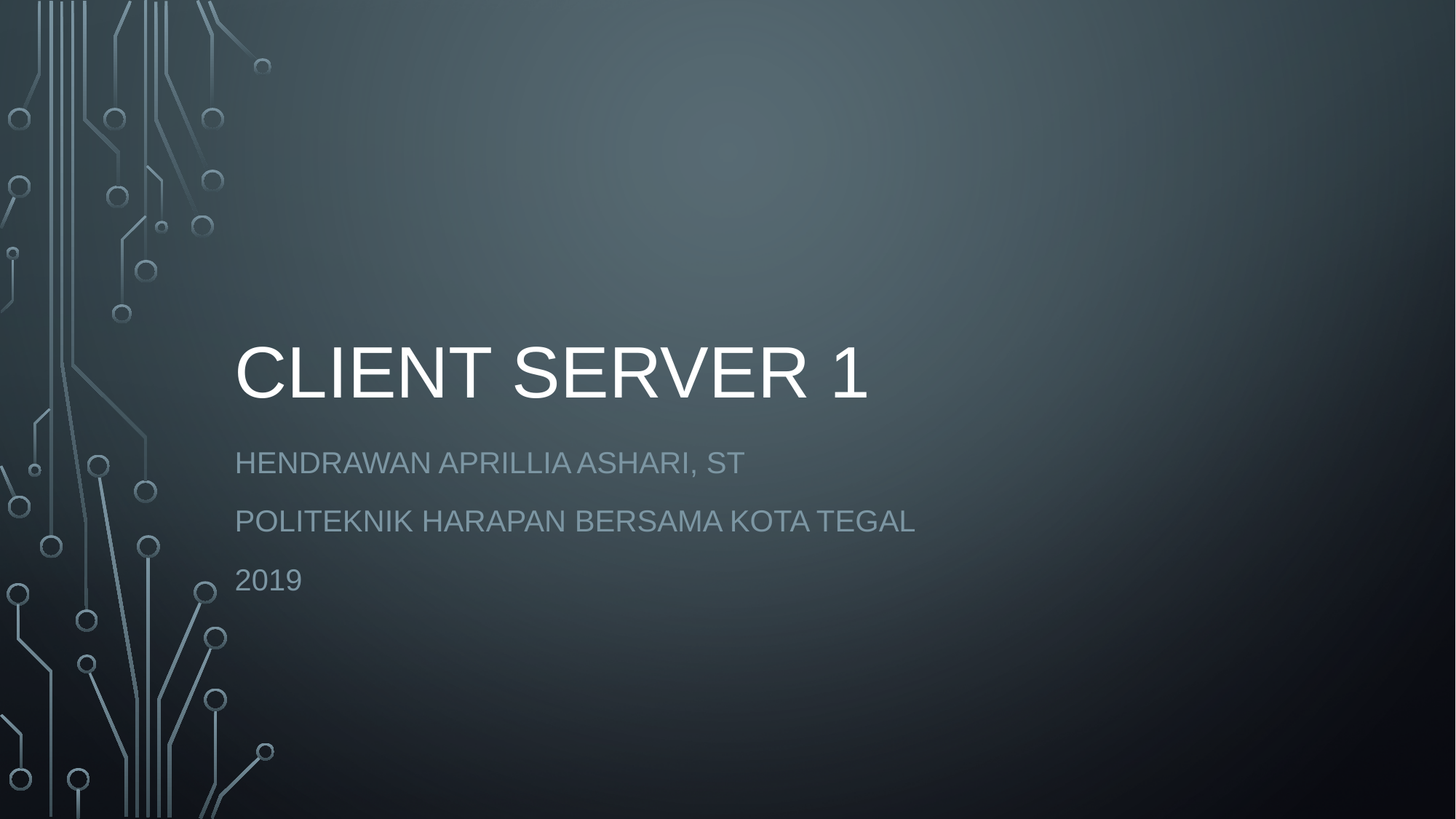

# CLIENT SERVER 1
Hendrawan Aprillia Ashari, ST
Politeknik harapan Bersama kota tegal
2019